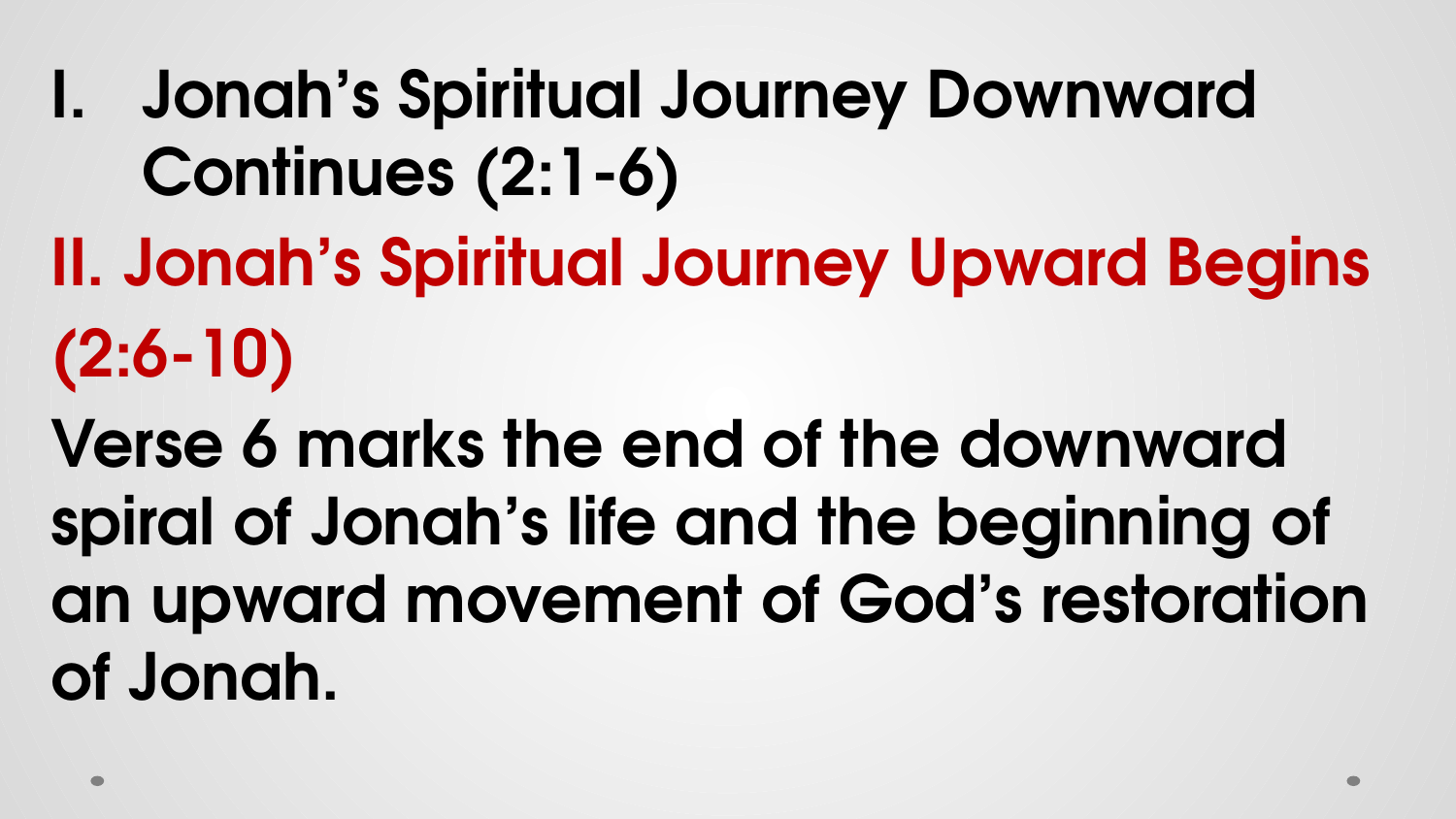

Jonah’s Spiritual Journey Downward Continues (2:1-6)
II. Jonah’s Spiritual Journey Upward Begins
(2:6-10)
Verse 6 marks the end of the downward spiral of Jonah’s life and the beginning of an upward movement of God’s restoration of Jonah.